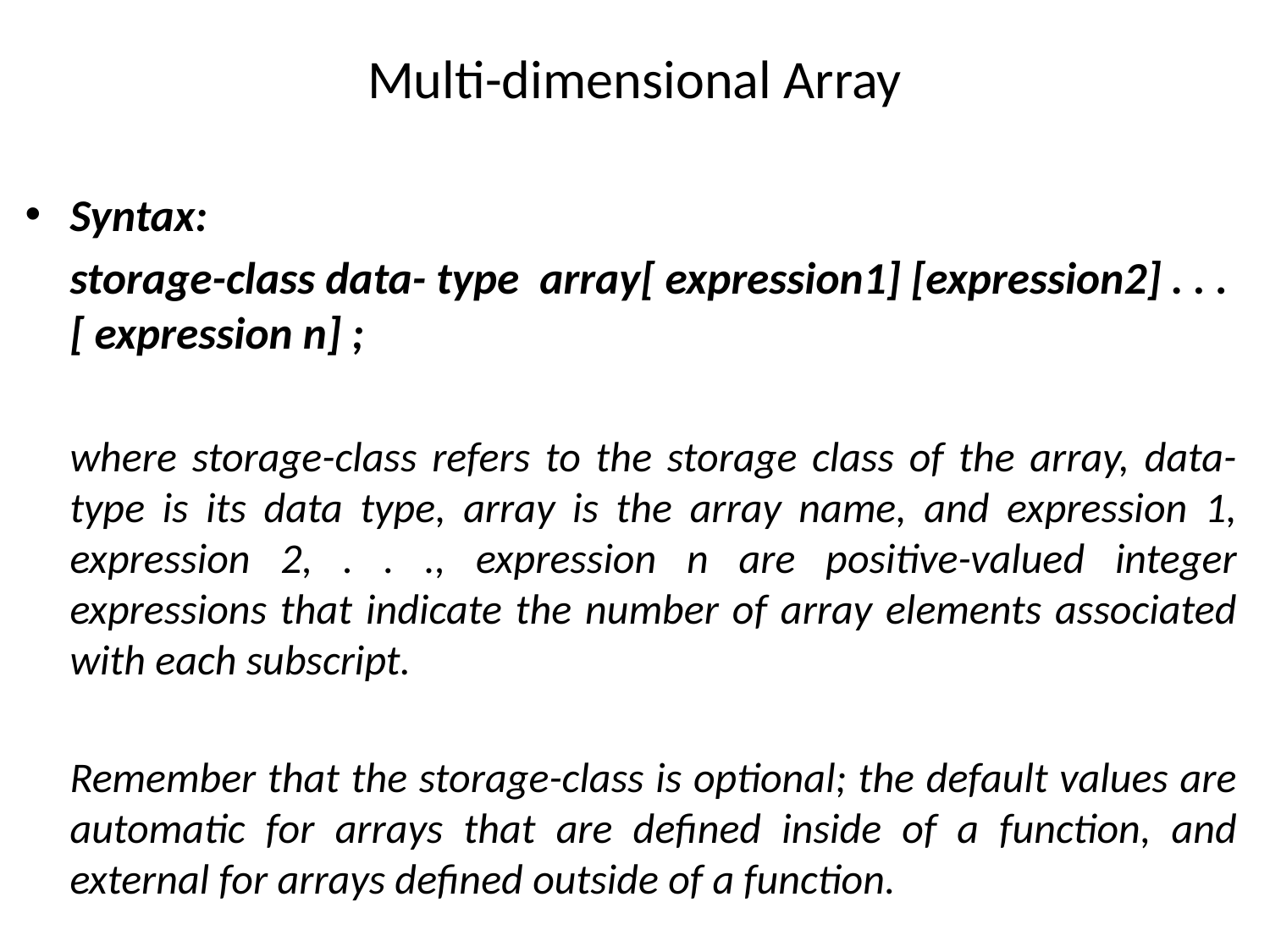

# Multi-dimensional Array
Syntax:
	storage-class data- type  array[ expression1] [expression2] . . . [ expression n] ;

	where storage-class refers to the storage class of the array, data- type is its data type, array is the array name, and expression 1, expression 2, . . ., expression n are positive-valued integer expressions that indicate the number of array elements associated with each subscript.

	Remember that the storage-class is optional; the default values are automatic for arrays that are defined inside of a function, and external for arrays defined outside of a function.